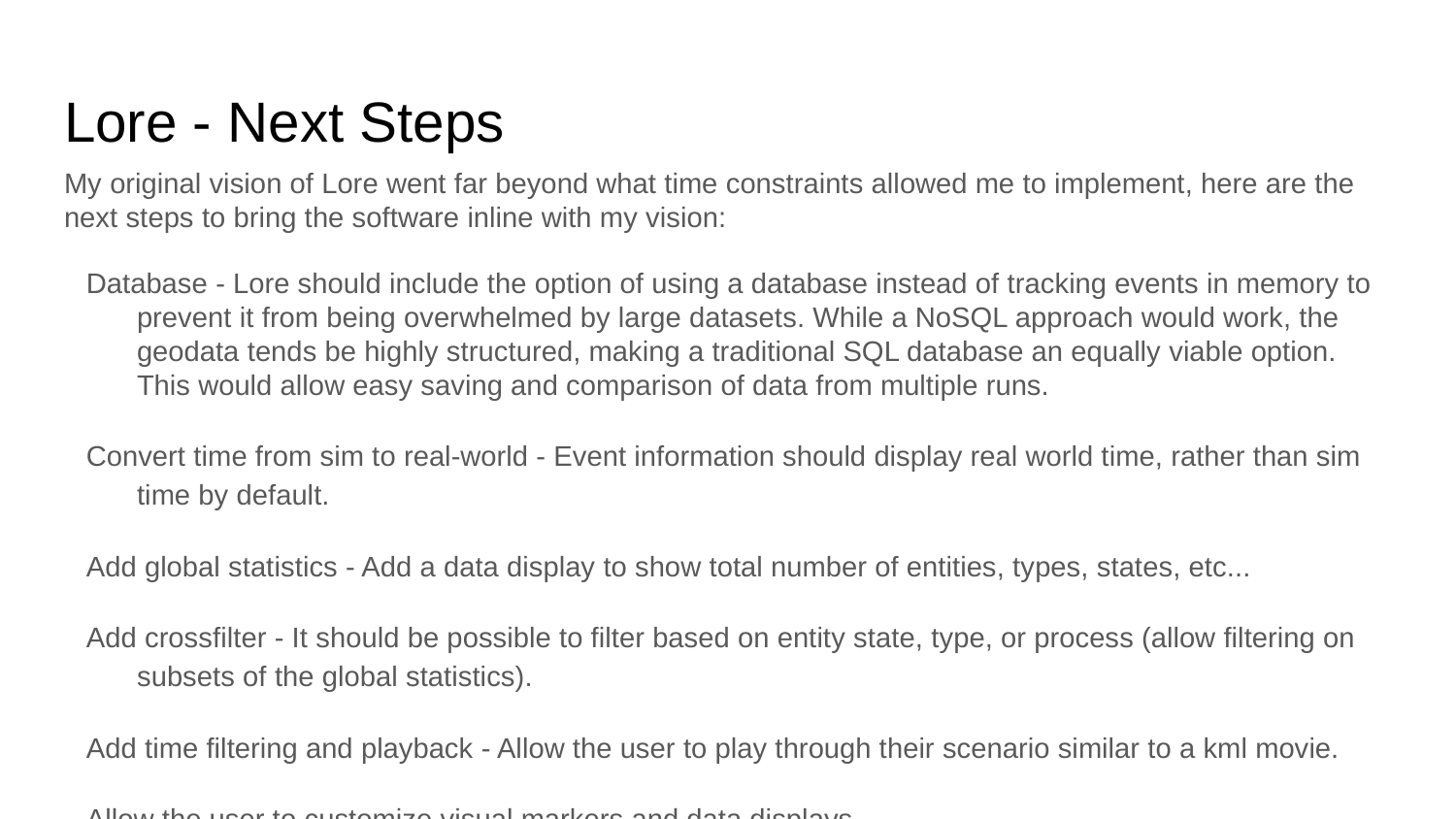

# Lore - Next Steps
My original vision of Lore went far beyond what time constraints allowed me to implement, here are the next steps to bring the software inline with my vision:
Database - Lore should include the option of using a database instead of tracking events in memory to prevent it from being overwhelmed by large datasets. While a NoSQL approach would work, the geodata tends be highly structured, making a traditional SQL database an equally viable option. This would allow easy saving and comparison of data from multiple runs.
Convert time from sim to real-world - Event information should display real world time, rather than sim time by default.
Add global statistics - Add a data display to show total number of entities, types, states, etc...
Add crossfilter - It should be possible to filter based on entity state, type, or process (allow filtering on subsets of the global statistics).
Add time filtering and playback - Allow the user to play through their scenario similar to a kml movie.
Allow the user to customize visual markers and data displays.
Change javascript libraries to local libraries that are package with the application.
Host Mapbox tile server locally with application to decrease loading time and allow deployment in non-internet connected environments.